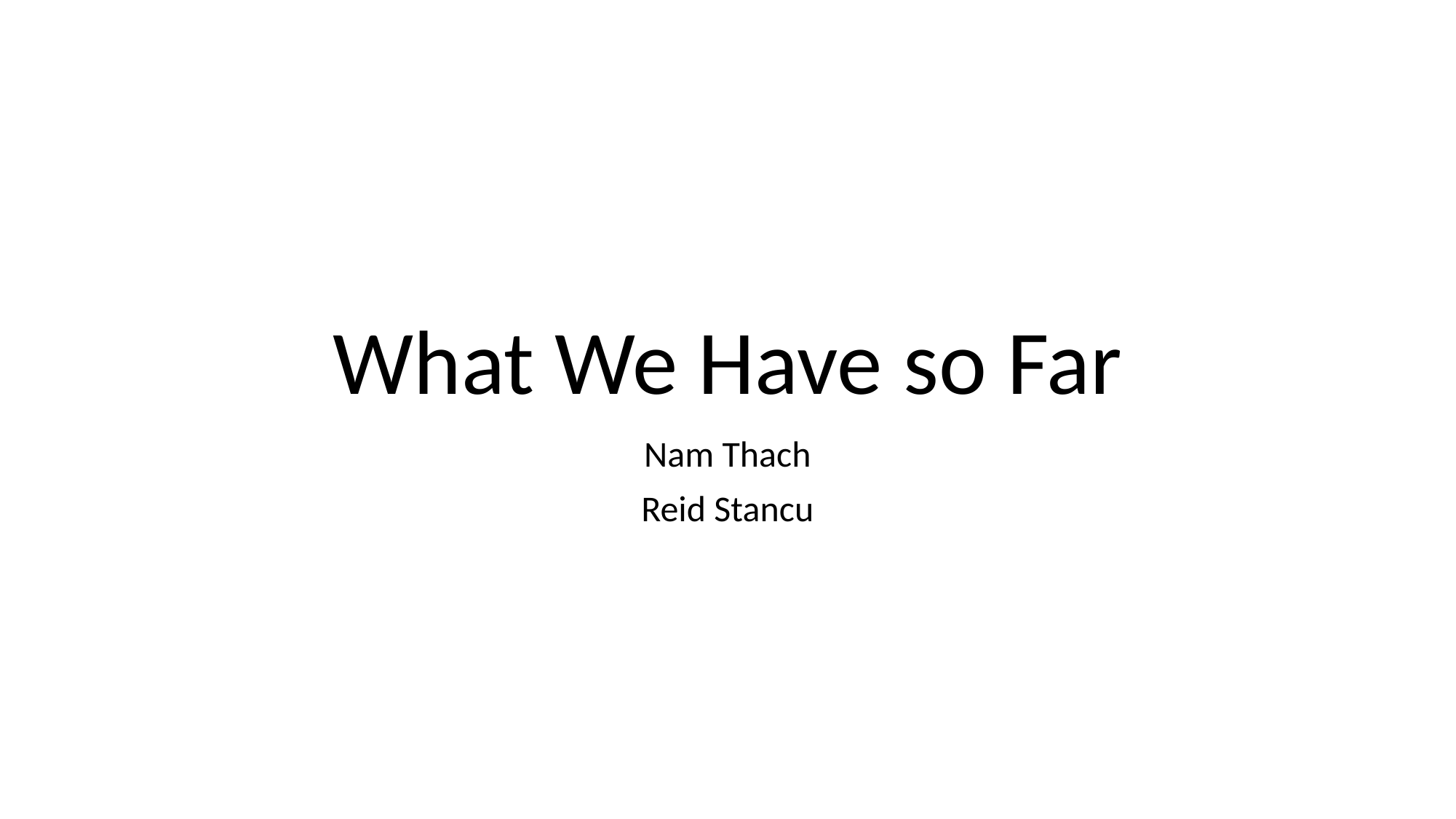

# What We Have so Far
Nam Thach
Reid Stancu